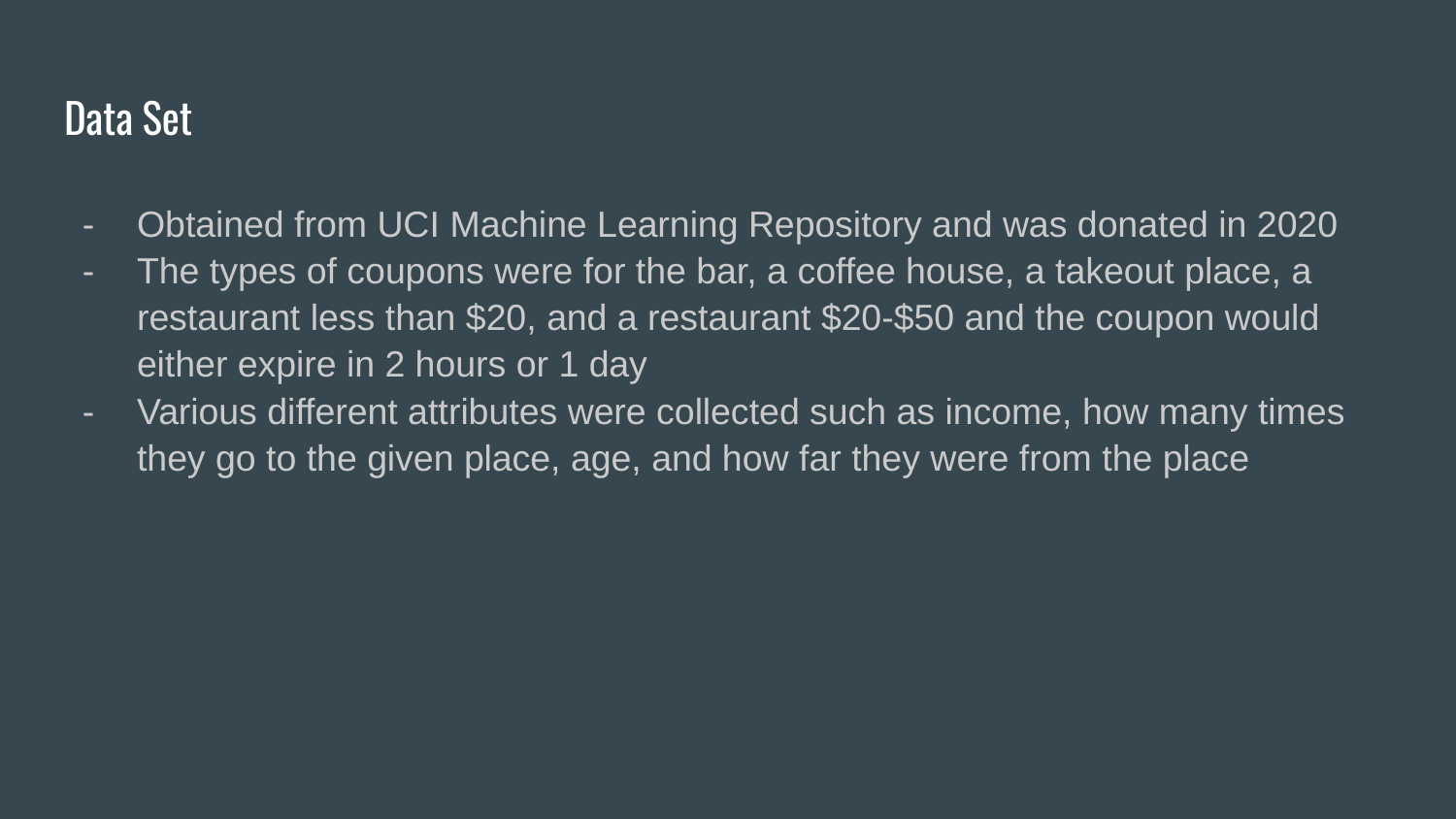

# Data Set
Obtained from UCI Machine Learning Repository and was donated in 2020
The types of coupons were for the bar, a coffee house, a takeout place, a restaurant less than $20, and a restaurant $20-$50 and the coupon would either expire in 2 hours or 1 day
Various different attributes were collected such as income, how many times they go to the given place, age, and how far they were from the place